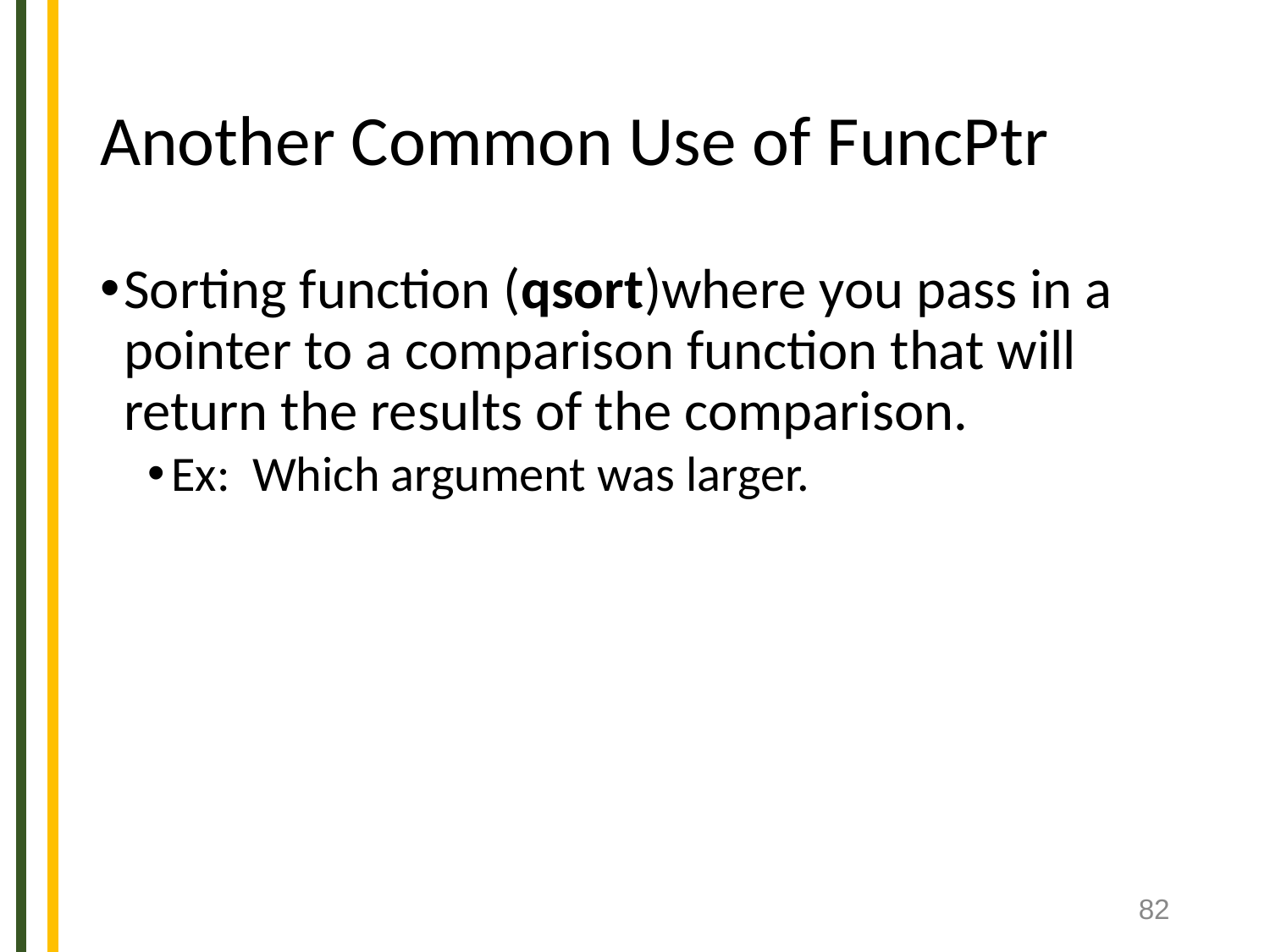

# Another Common Use of FuncPtr
Sorting function (qsort)where you pass in a pointer to a comparison function that will return the results of the comparison.
Ex:  Which argument was larger.

82